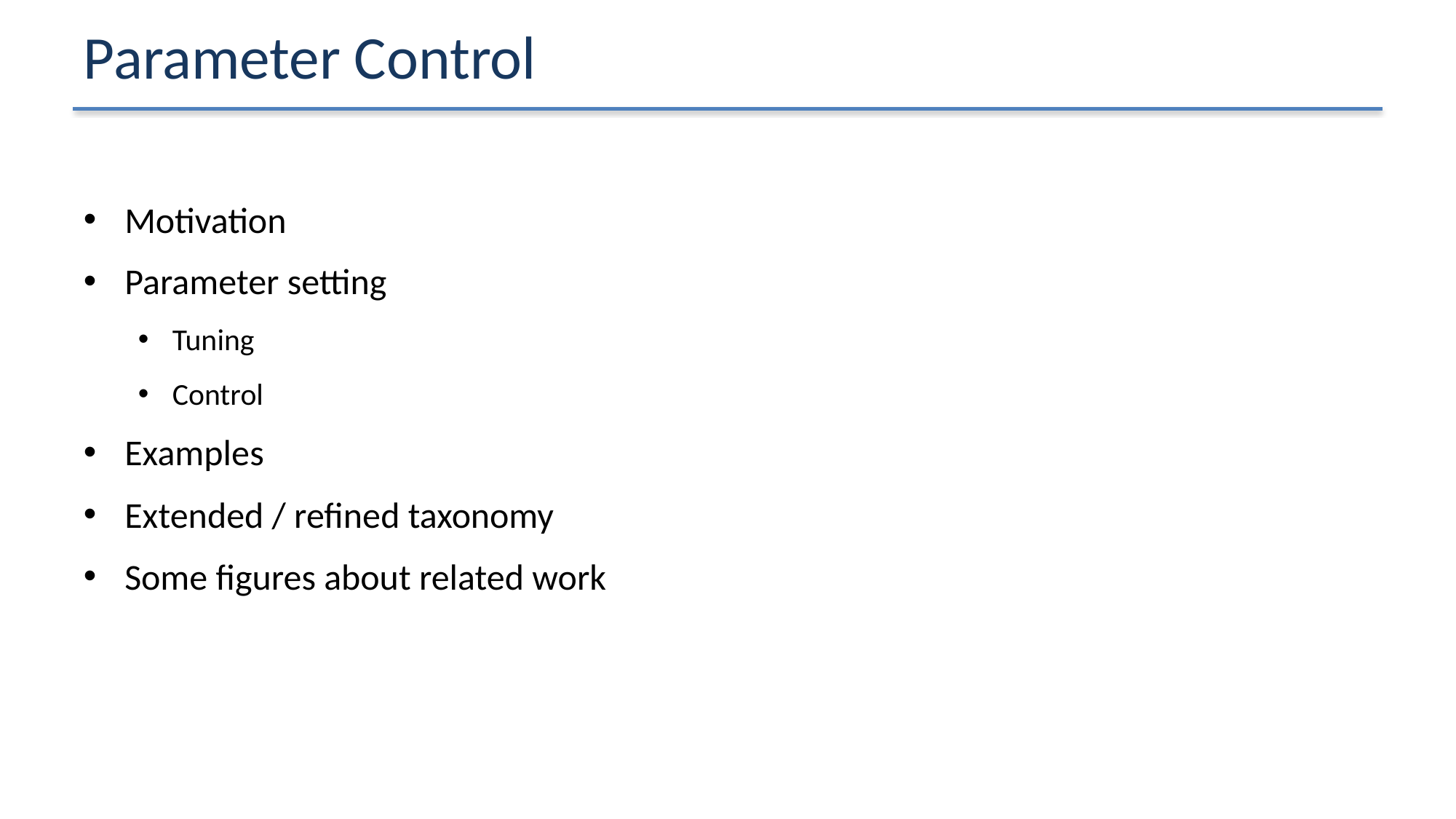

# Parameter Control
Motivation
Parameter setting
Tuning
Control
Examples
Extended / refined taxonomy
Some figures about related work